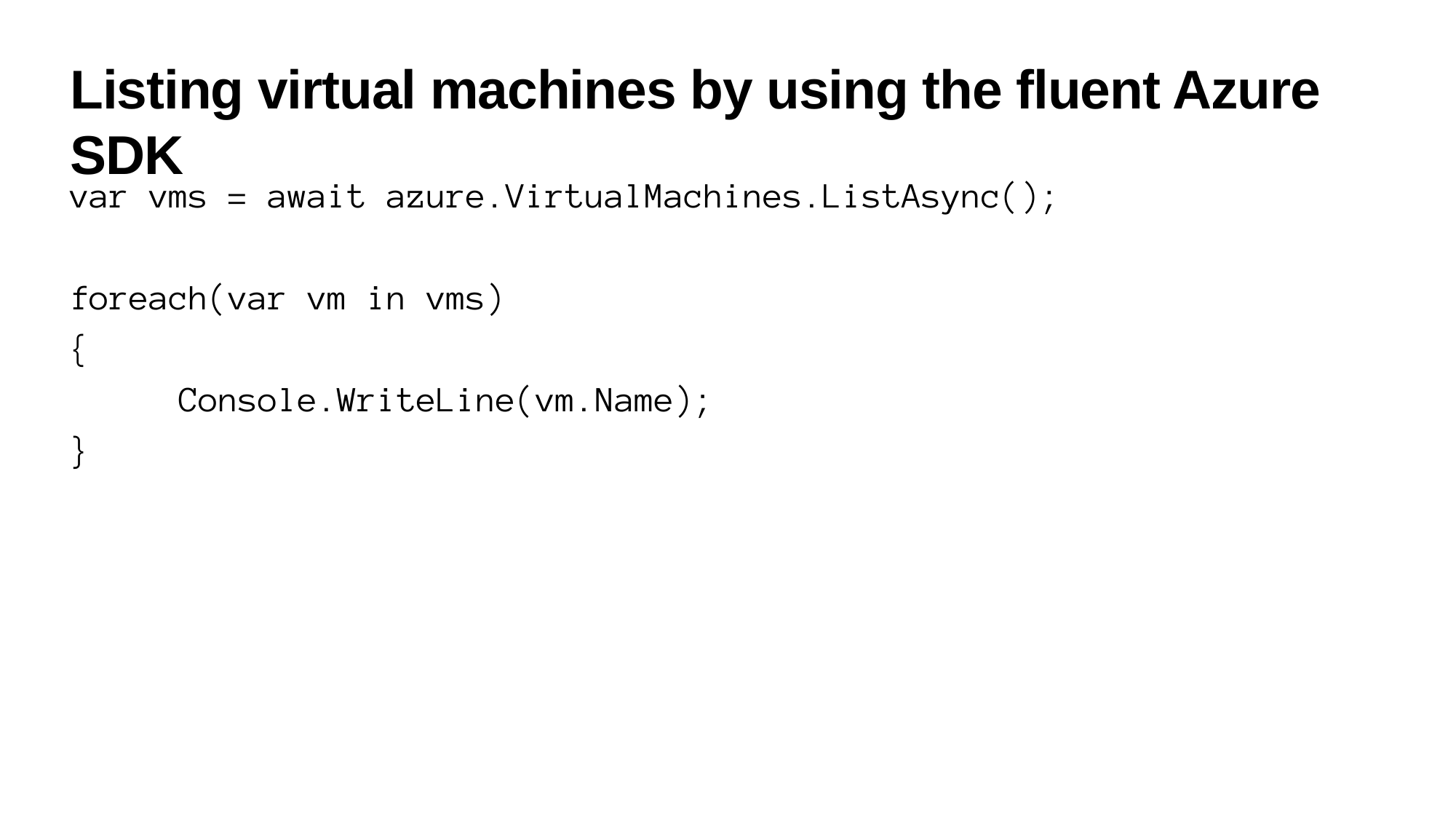

# Listing virtual machines by using the fluent Azure SDK
var vms = await azure.VirtualMachines.ListAsync();

foreach(var vm in vms)
{
	Console.WriteLine(vm.Name);
}